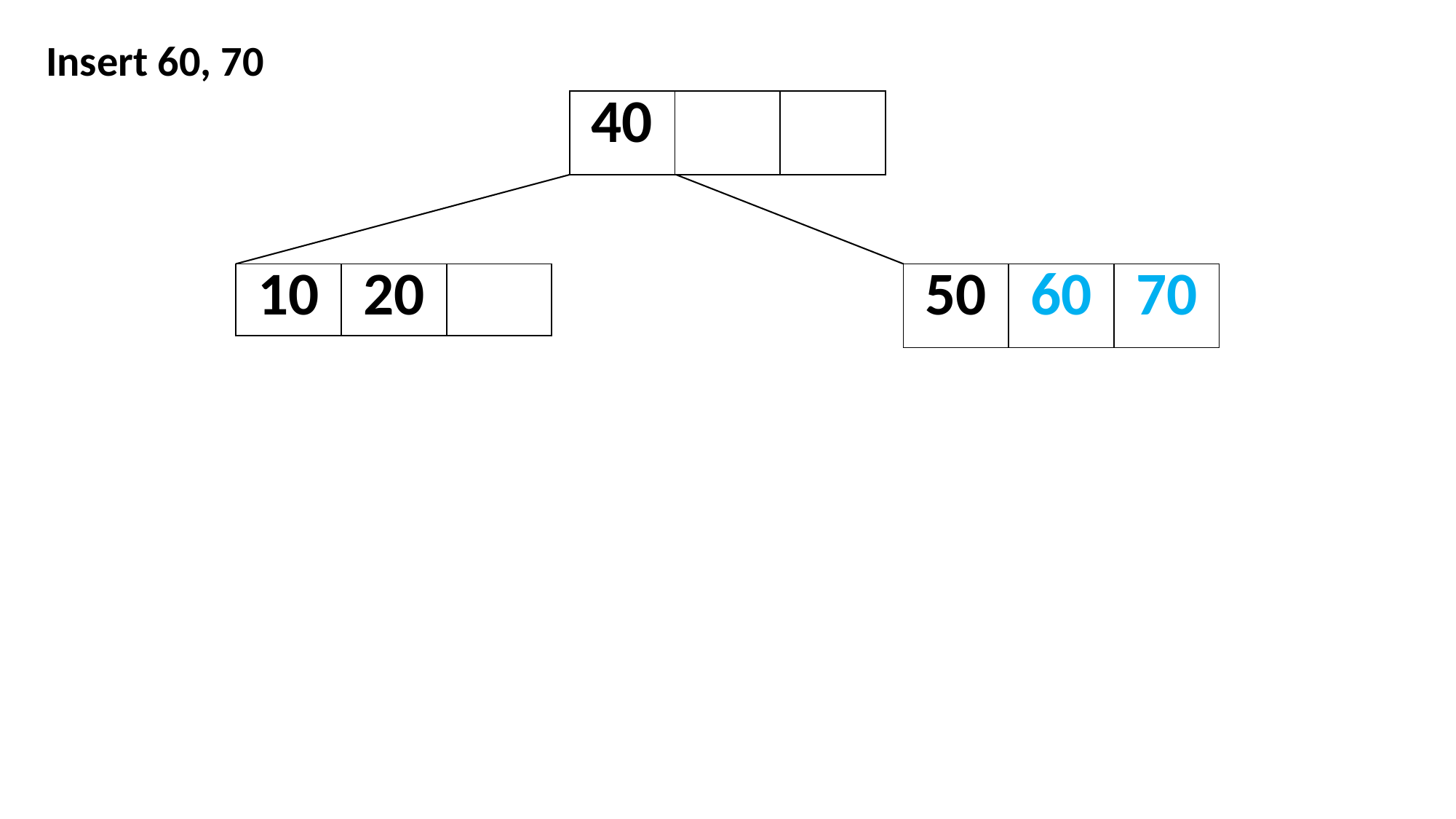

Insert 60, 70
| 40 |  |  |
| --- | --- | --- |
| 10 | 20 |  |
| --- | --- | --- |
| 50 | 60 | 70 |
| --- | --- | --- |